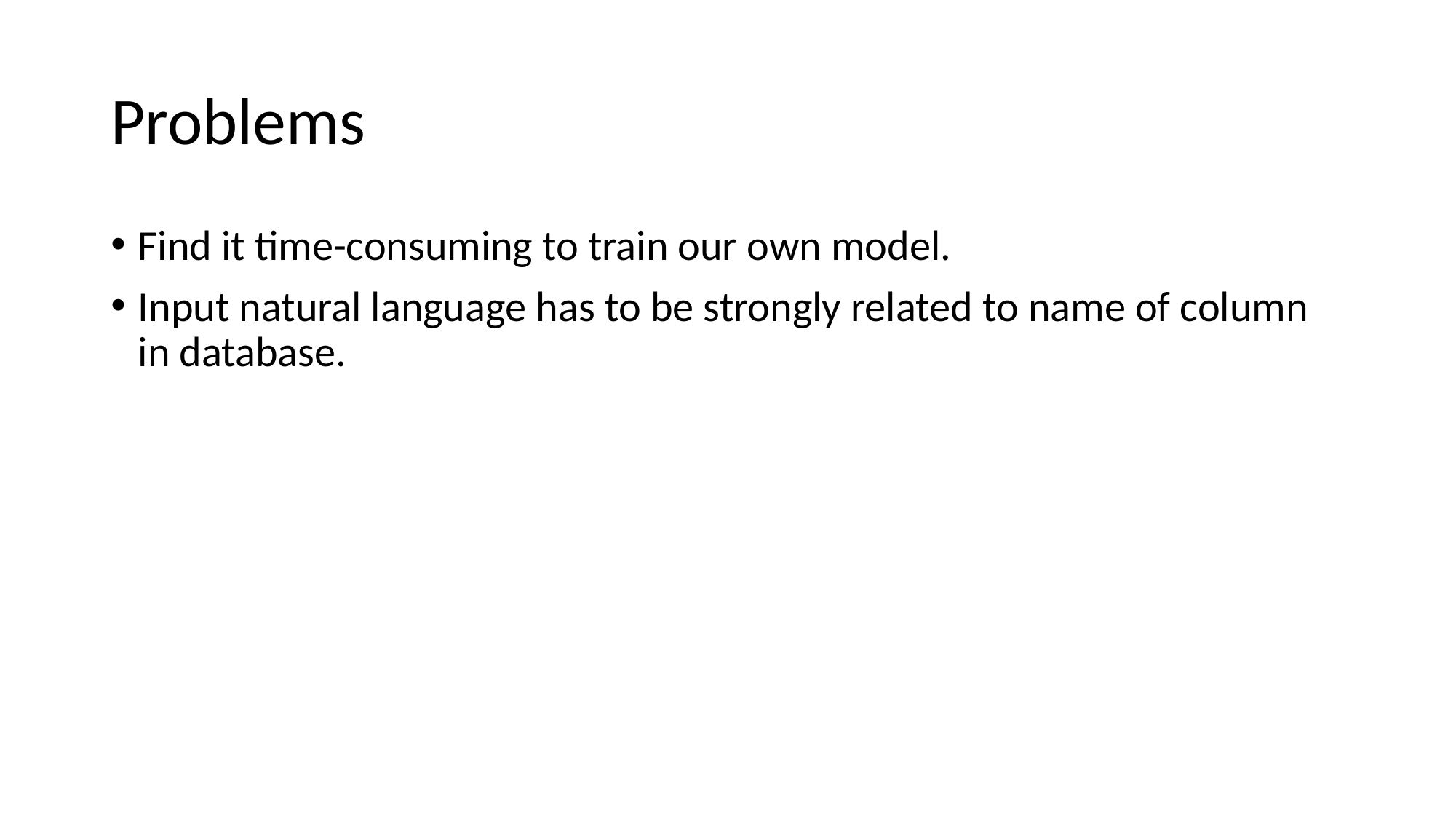

# Problems
Find it time-consuming to train our own model.
Input natural language has to be strongly related to name of column in database.